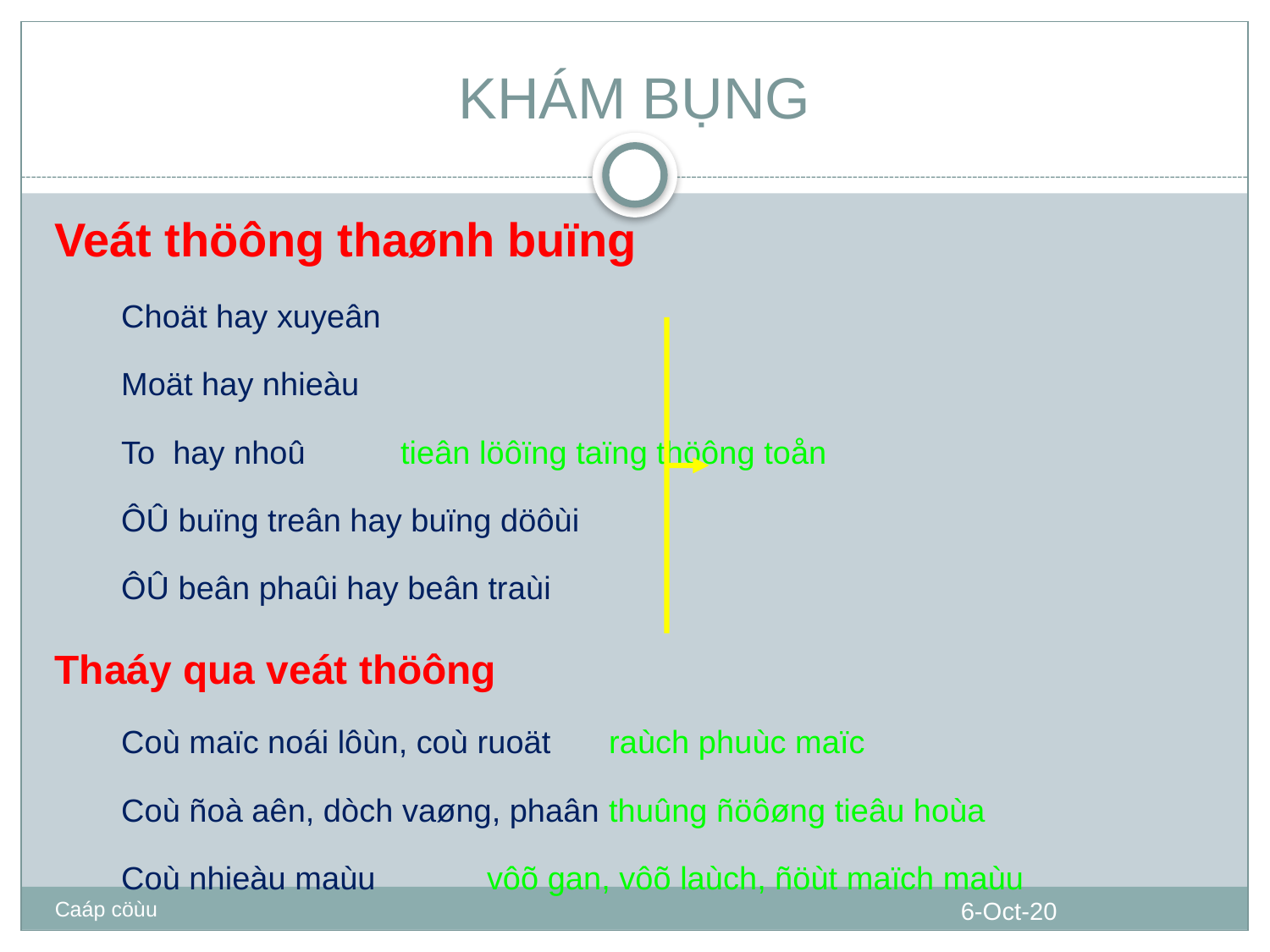

# KHÁM BỤNG
18
Veát thöông thaønh buïng
	Choät hay xuyeân
	Moät hay nhieàu
	To  hay nhoû 		    tieân löôïng taïng thöông toån
	ÔÛ buïng treân hay buïng döôùi
	ÔÛ beân phaûi hay beân traùi
Thaáy qua veát thöông
	Coù maïc noái lôùn, coù ruoät 	raùch phuùc maïc
	Coù ñoà aên, dòch vaøng, phaân	thuûng ñöôøng tieâu hoùa
	Coù nhieàu maùu 	vôõ gan, vôõ laùch, ñöùt maïch maùu

6-Oct-20
Caáp cöùu